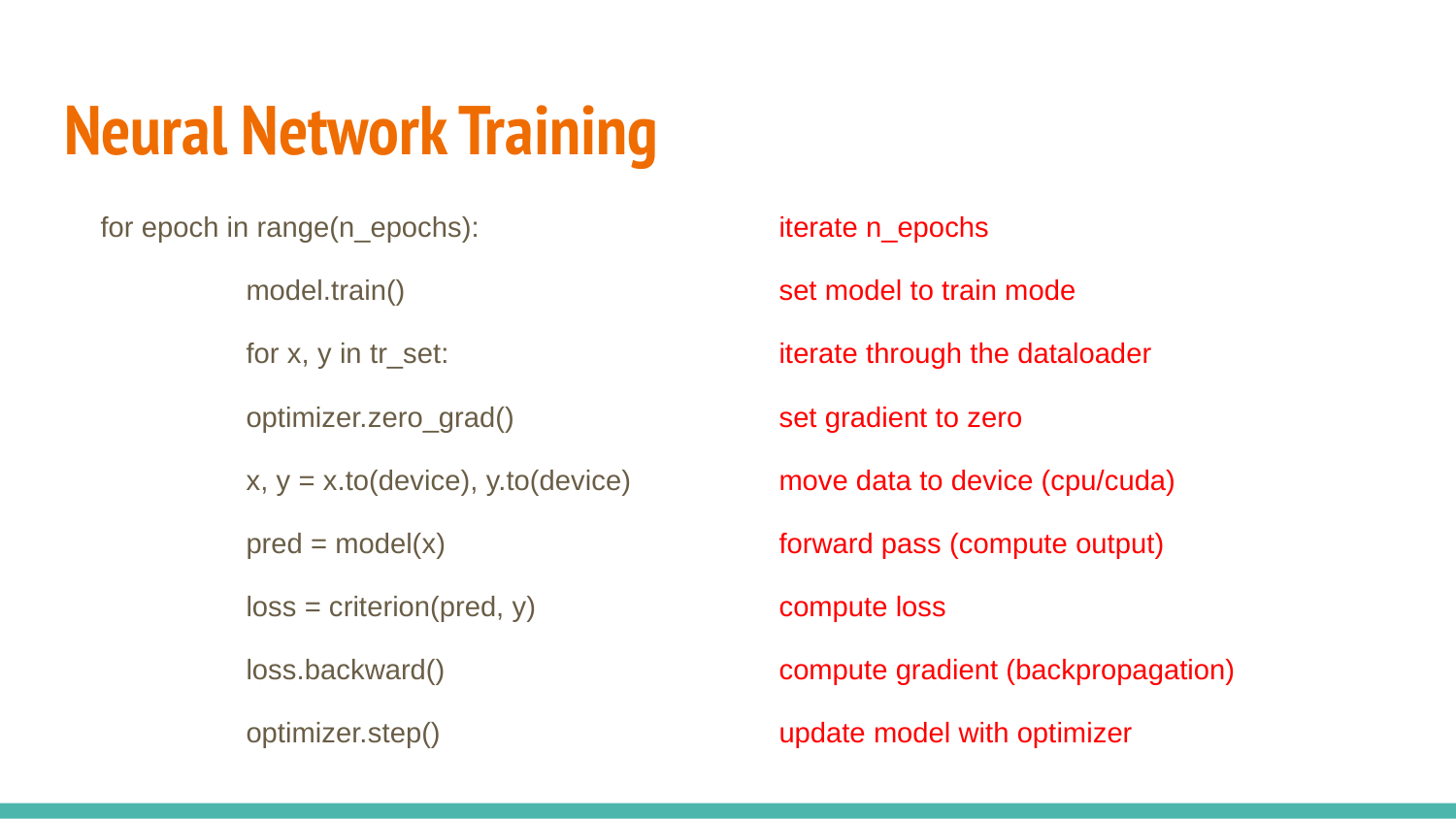

# Neural Network Training
for epoch in range(n_epochs):
    	model.train()
    	for x, y in tr_set:
        	optimizer.zero_grad()
        	x, y = x.to(device), y.to(device)
        	pred = model(x)
        	loss = criterion(pred, y)
        	loss.backward()
        	optimizer.step()
iterate n_epochs
set model to train mode
iterate through the dataloader
set gradient to zero
move data to device (cpu/cuda)
forward pass (compute output)
compute loss
compute gradient (backpropagation)
update model with optimizer